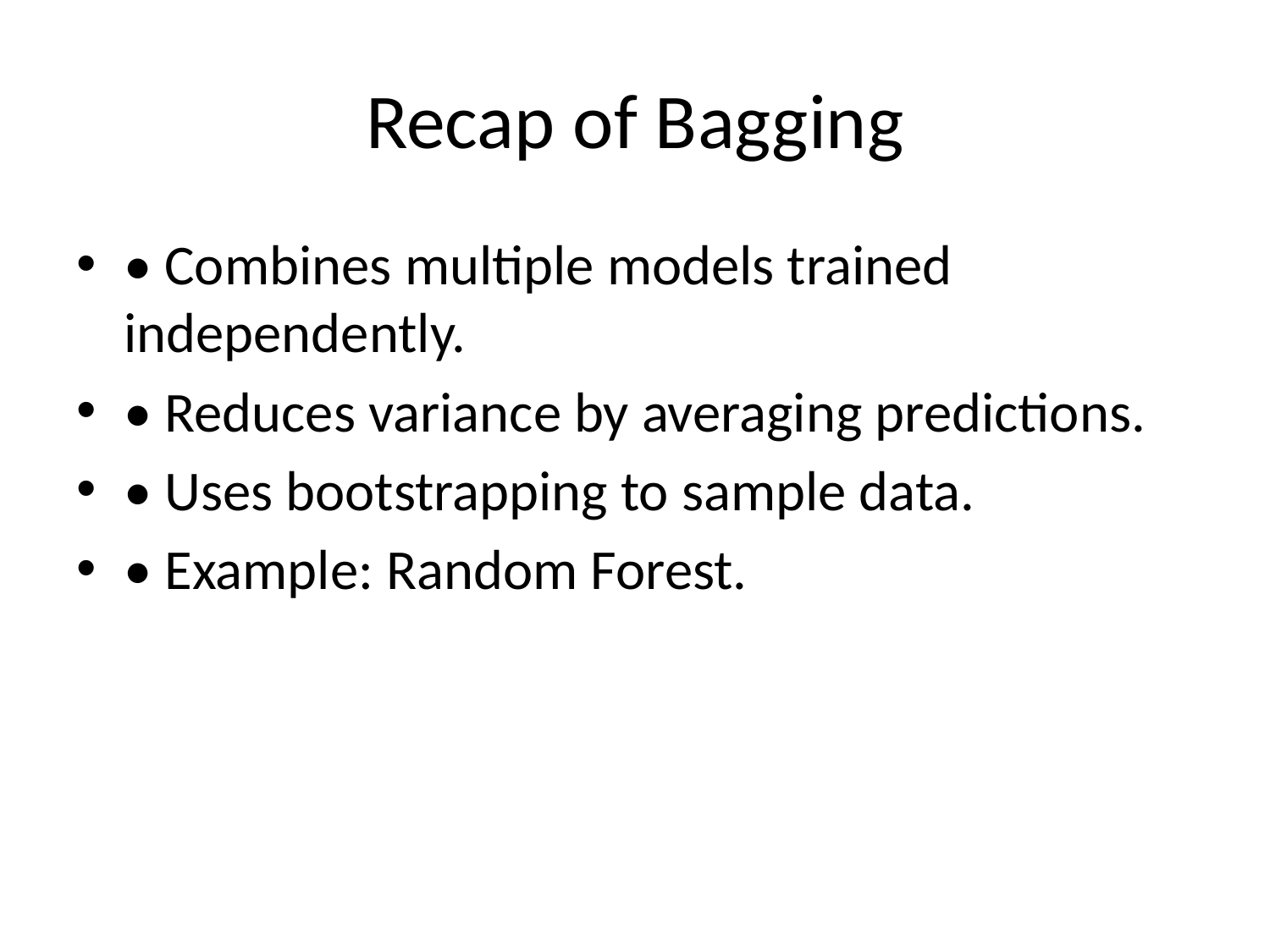

# Recap of Bagging
• Combines multiple models trained independently.
• Reduces variance by averaging predictions.
• Uses bootstrapping to sample data.
• Example: Random Forest.